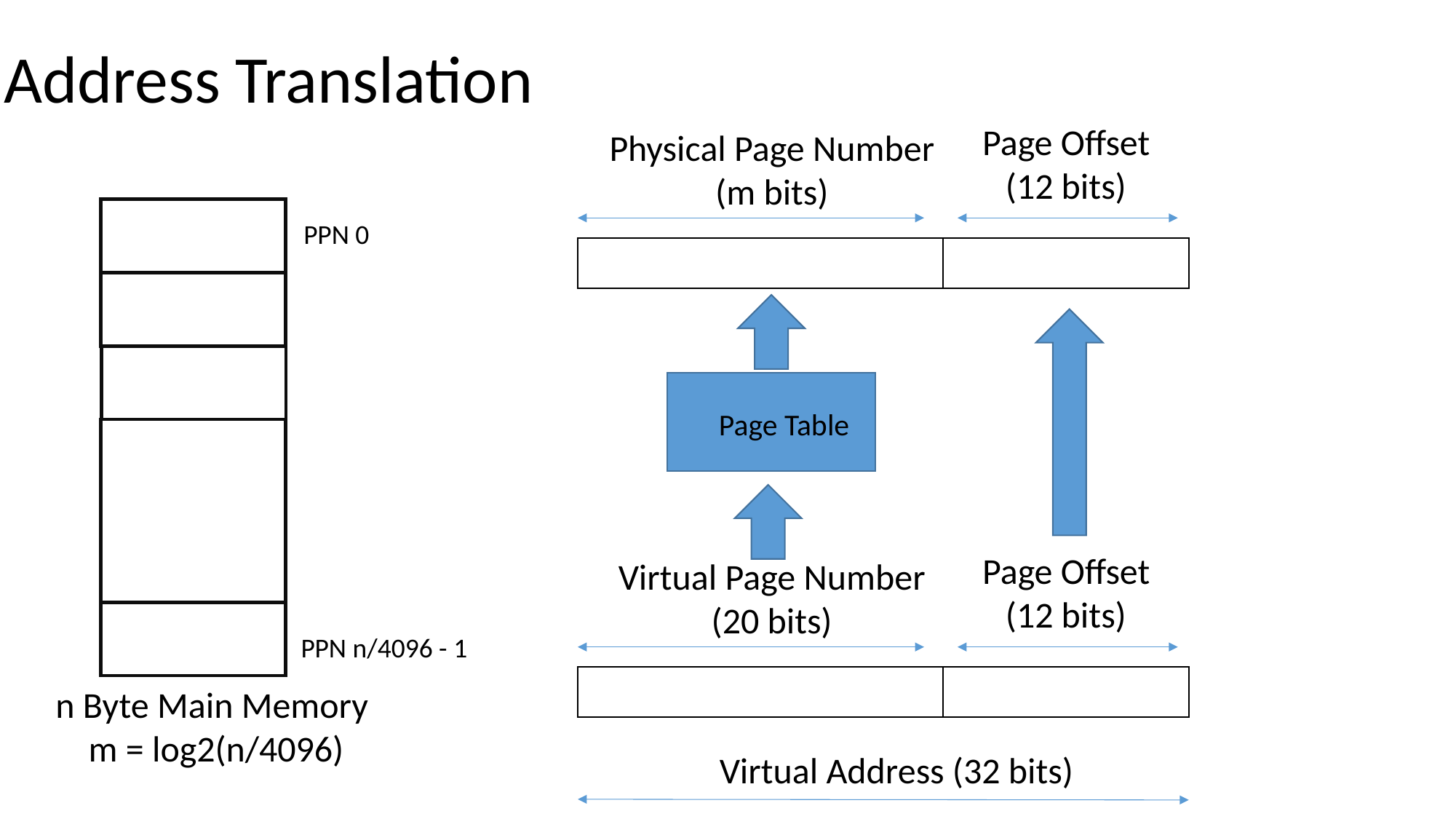

# Address Translation
Page Offset
(12 bits)
Physical Page Number
(m bits)

PPN 0

Page Table

Page Offset
(12 bits)
Virtual Page Number
(20 bits)

PPN n/4096 - 1

n Byte Main Memory
 m = log2(n/4096)
Virtual Address (32 bits)